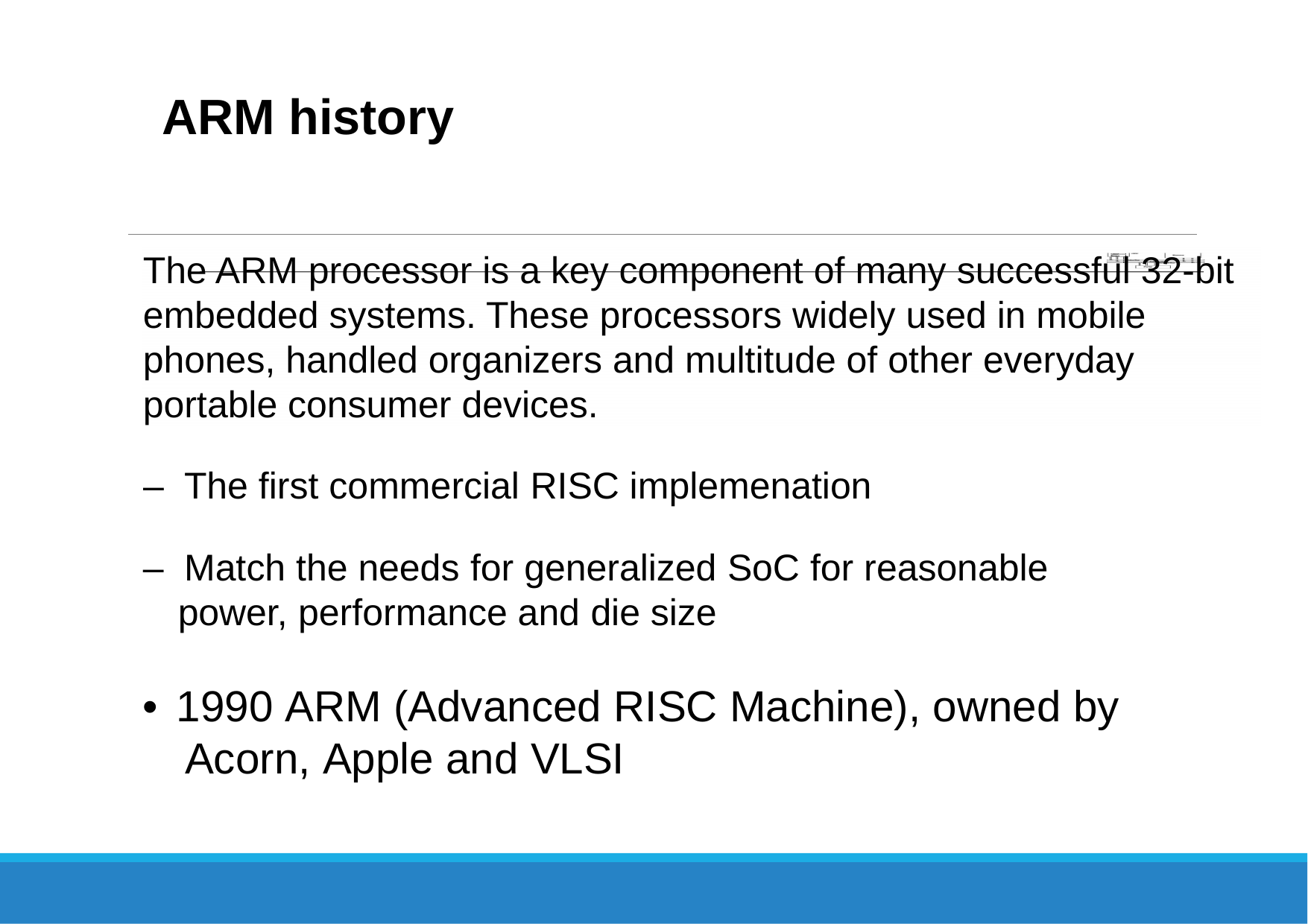

ARM history
The ARM processor is a key component of many successful 32-bit embedded systems. These processors widely used in mobile phones, handled organizers and multitude of other everyday portable consumer devices.
– The first commercial RISC implemenation
– Match the needs for generalized SoC for reasonable
power, performance and die size
• 1990 ARM (Advanced RISC Machine), owned by
Acorn, Apple and VLSI